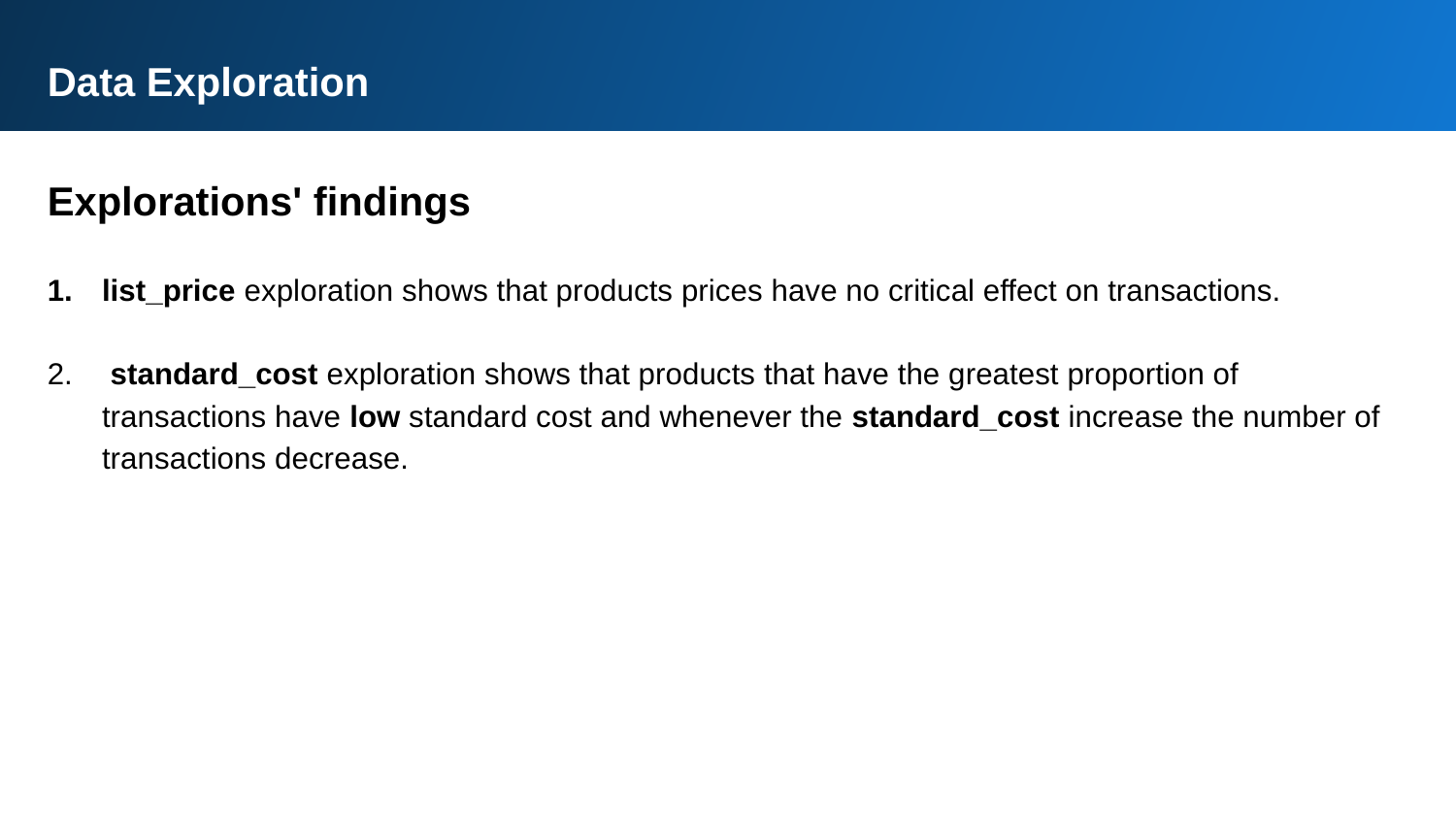

Data Exploration
Explorations' findings
list_price exploration shows that products prices have no critical effect on transactions.

 standard_cost exploration shows that products that have the greatest proportion of transactions have low standard cost and whenever the standard_cost increase the number of transactions decrease.